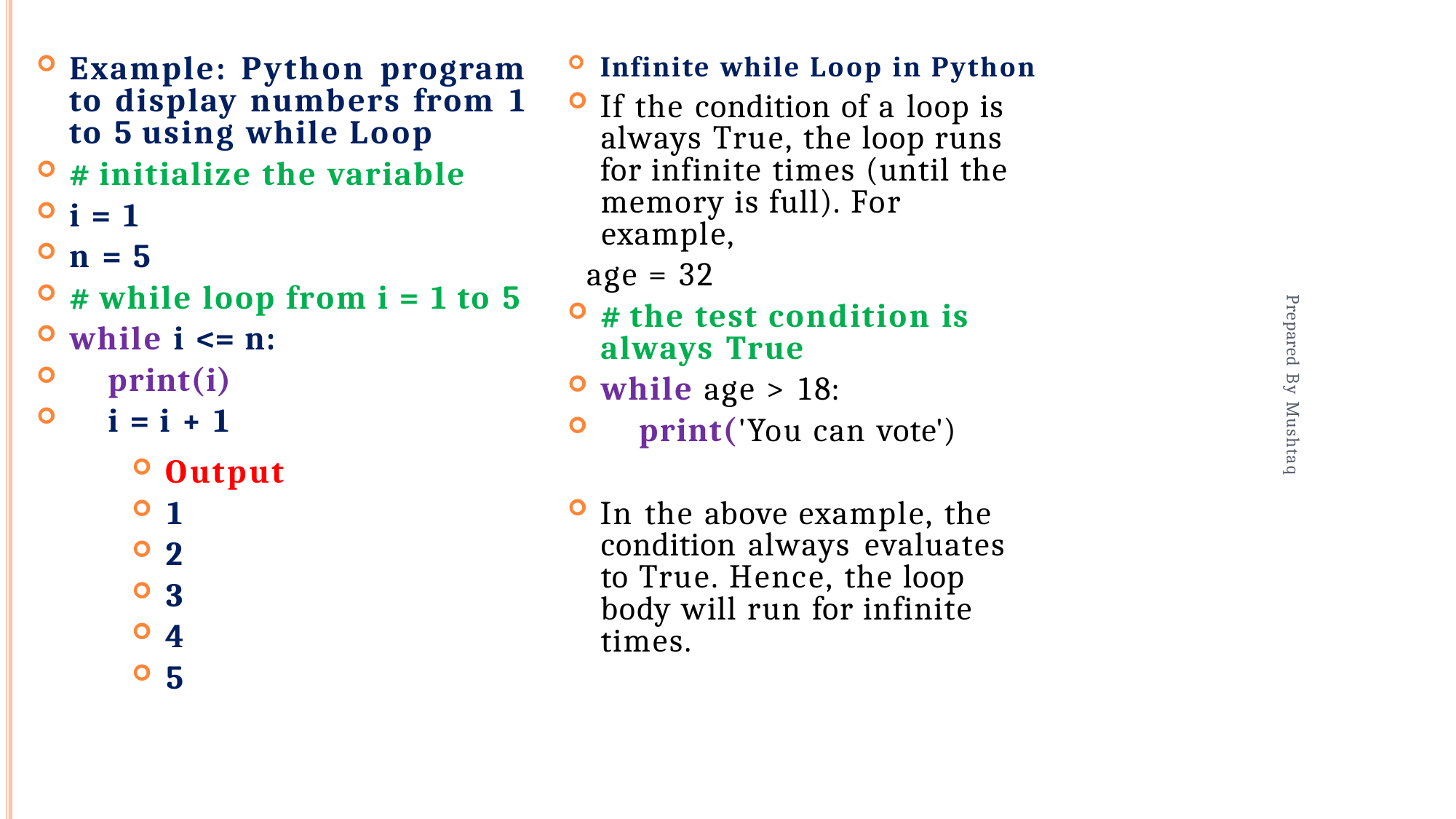

Example: Python program to display numbers from 1 to 5 using while Loop
# initialize the variable
i = 1
n = 5
# while loop from i = 1 to 5
while i <= n:
Infinite while Loop in Python
If the condition of a loop is always True, the loop runs for infinite times (until the memory is full). For example,
age = 32
# the test condition is always True
while age > 18:
Prepared By Mushtaq
print(i)
i = i + 1
print('You can vote')
Output
1
2
3
4
5
In the above example, the condition always evaluates to True. Hence, the loop body will run for infinite times.